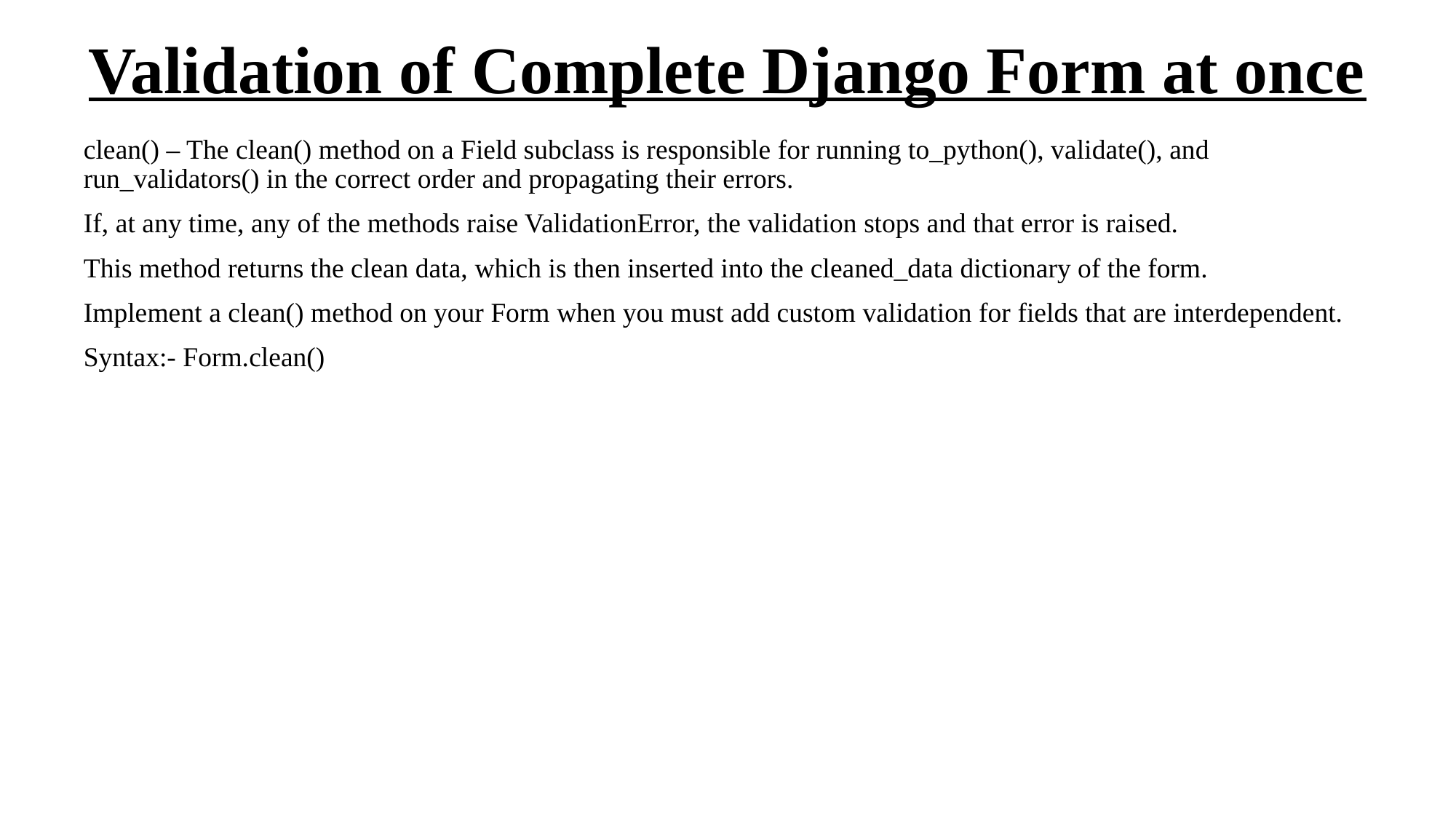

# Validation of Complete Django Form at once
clean() – The clean() method on a Field subclass is responsible for running to_python(), validate(), and run_validators() in the correct order and propagating their errors.
If, at any time, any of the methods raise ValidationError, the validation stops and that error is raised.
This method returns the clean data, which is then inserted into the cleaned_data dictionary of the form.
Implement a clean() method on your Form when you must add custom validation for fields that are interdependent.
Syntax:- Form.clean()